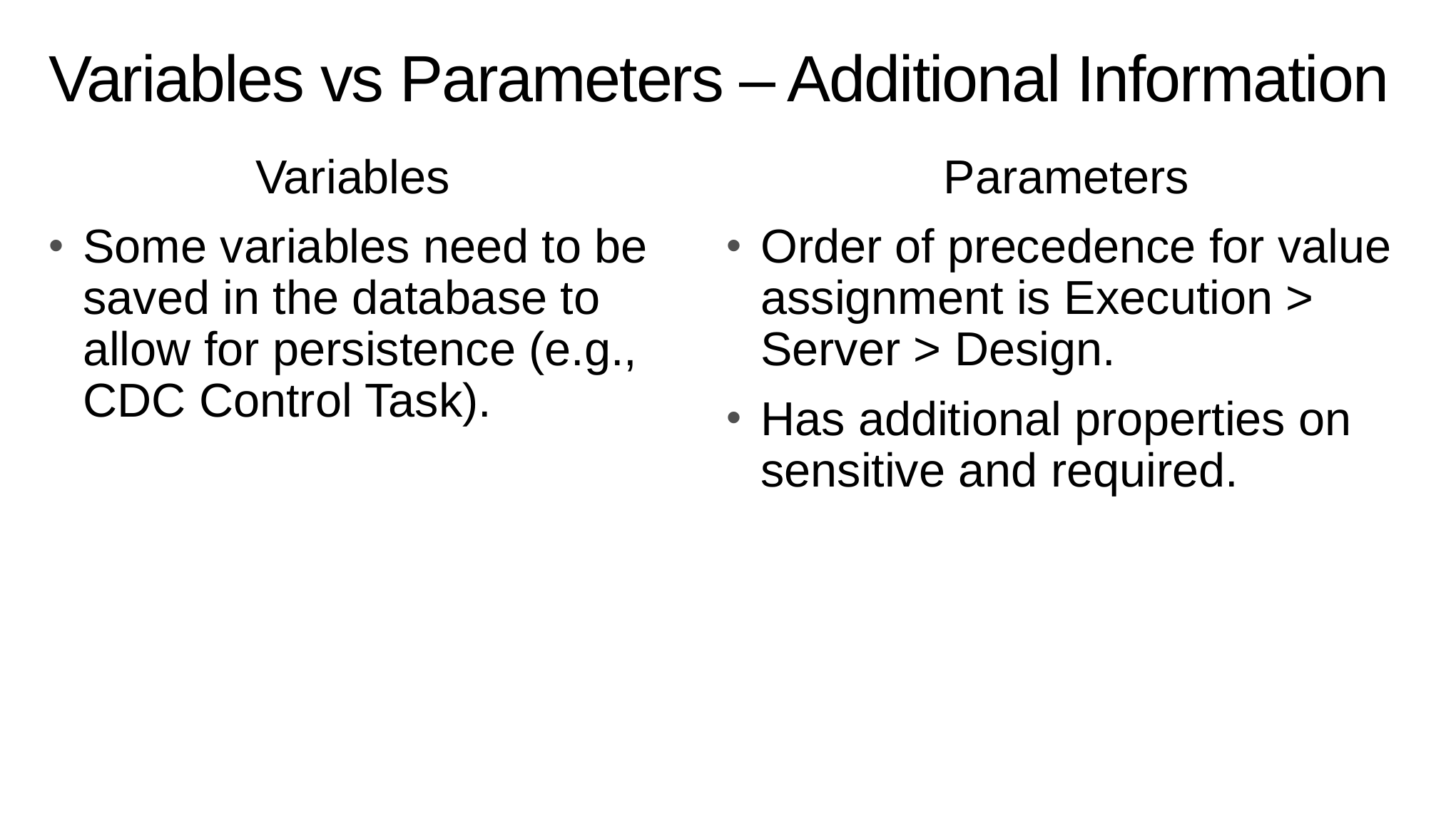

# Variables vs Parameters – Additional Information
Variables
Some variables need to be saved in the database to allow for persistence (e.g., CDC Control Task).
Parameters
Order of precedence for value assignment is Execution > Server > Design.
Has additional properties on sensitive and required.